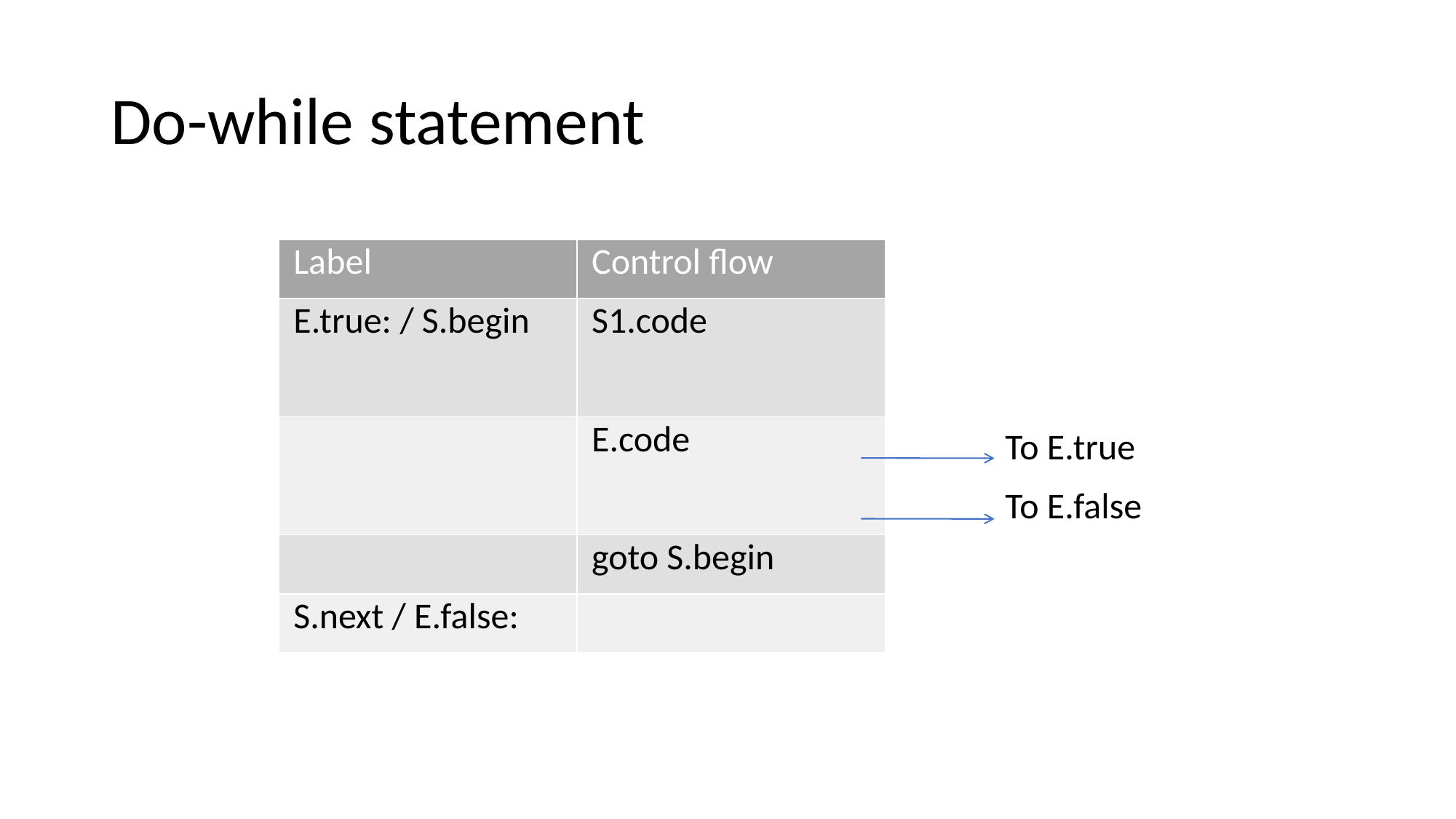

# Do-while statement
| Label | Control flow |
| --- | --- |
| E.true: / S.begin | S1.code |
|  | E.code |
|  | goto S.begin |
| S.next / E.false: |  |
To E.true
To E.false